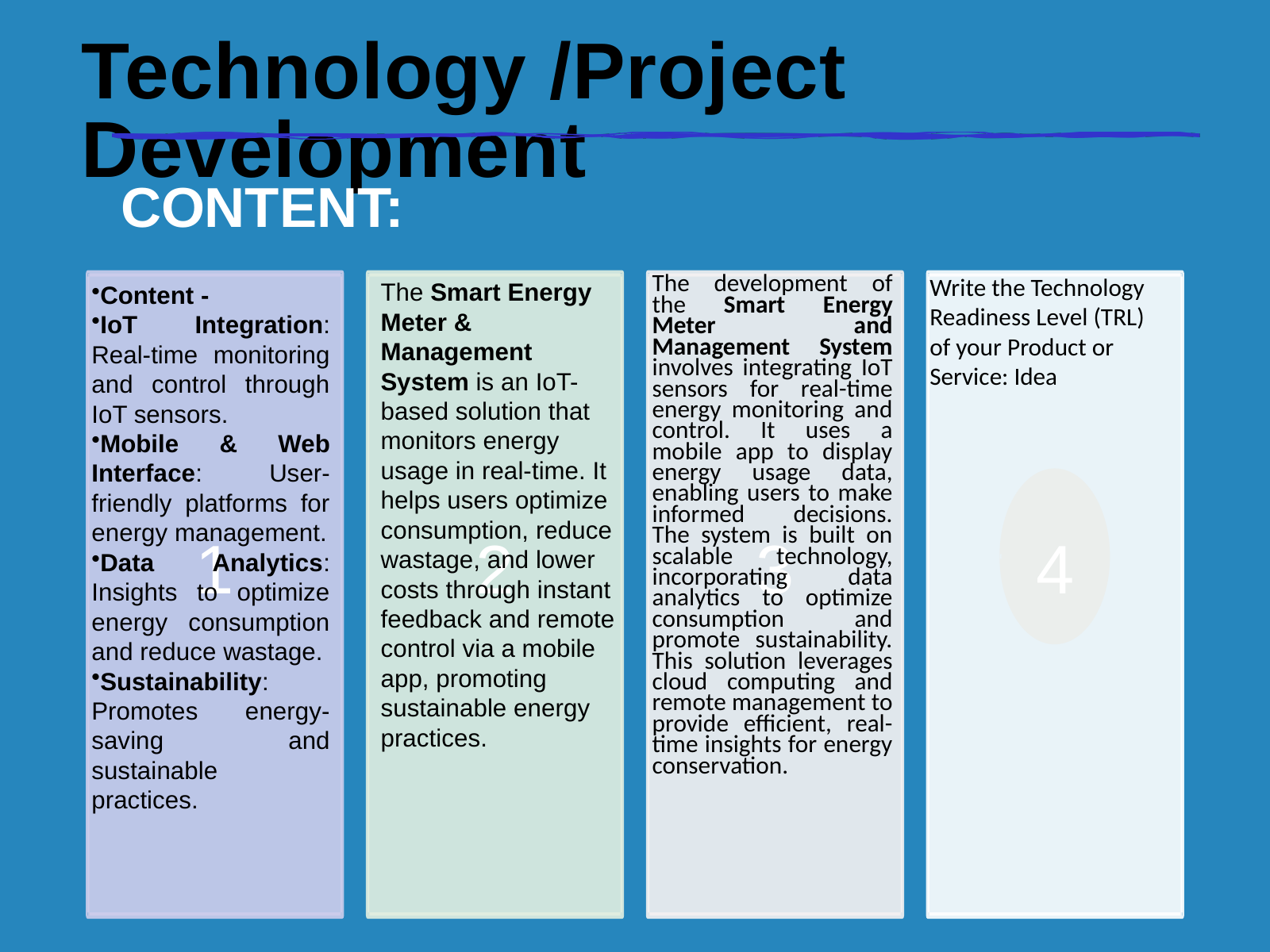

Technology /Project Development

CONTENT:
The Smart Energy Meter & Management System is an IoT-based solution that monitors energy usage in real-time. It helps users optimize consumption, reduce wastage, and lower costs through instant feedback and remote control via a mobile app, promoting sustainable energy practices.
Content -
IoT Integration: Real-time monitoring and control through IoT sensors.
Mobile & Web Interface: User-friendly platforms for energy management.
Data Analytics: Insights to optimize energy consumption and reduce wastage.
Sustainability: Promotes energy-saving and sustainable practices.

Write the Technology Readiness Level (TRL) of your Product or Service: Idea
The development of the Smart Energy Meter and Management System involves integrating IoT sensors for real-time energy monitoring and control. It uses a mobile app to display energy usage data, enabling users to make informed decisions. The system is built on scalable technology, incorporating data analytics to optimize consumption and promote sustainability. This solution leverages cloud computing and remote management to provide efficient, real-time insights for energy conservation.

1
2
3
4